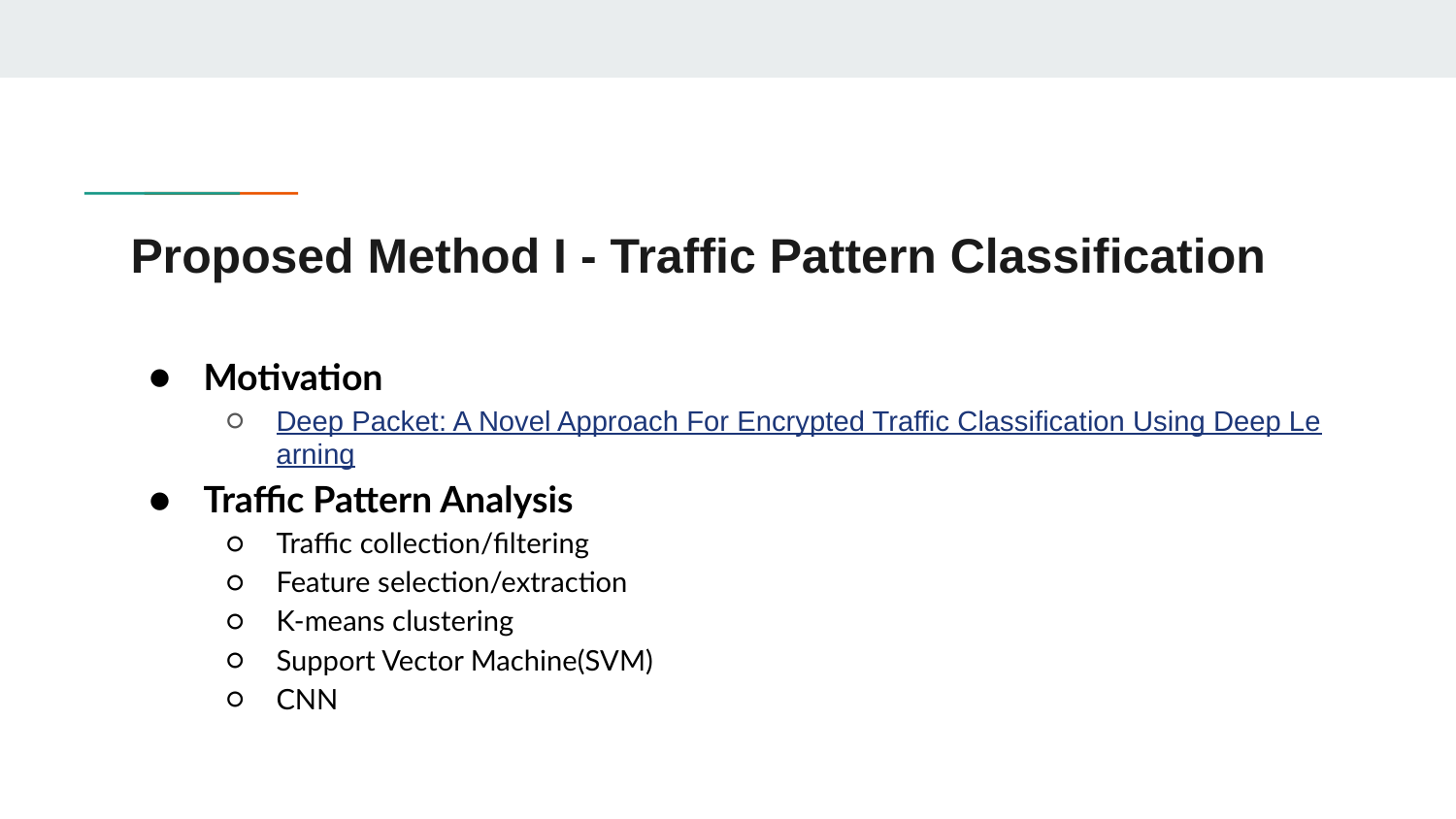

# Proposed Method I - Traffic Pattern Classification
Motivation
Deep Packet: A Novel Approach For Encrypted Traffic Classification Using Deep Learning
Traffic Pattern Analysis
Traffic collection/filtering
Feature selection/extraction
K-means clustering
Support Vector Machine(SVM)
CNN